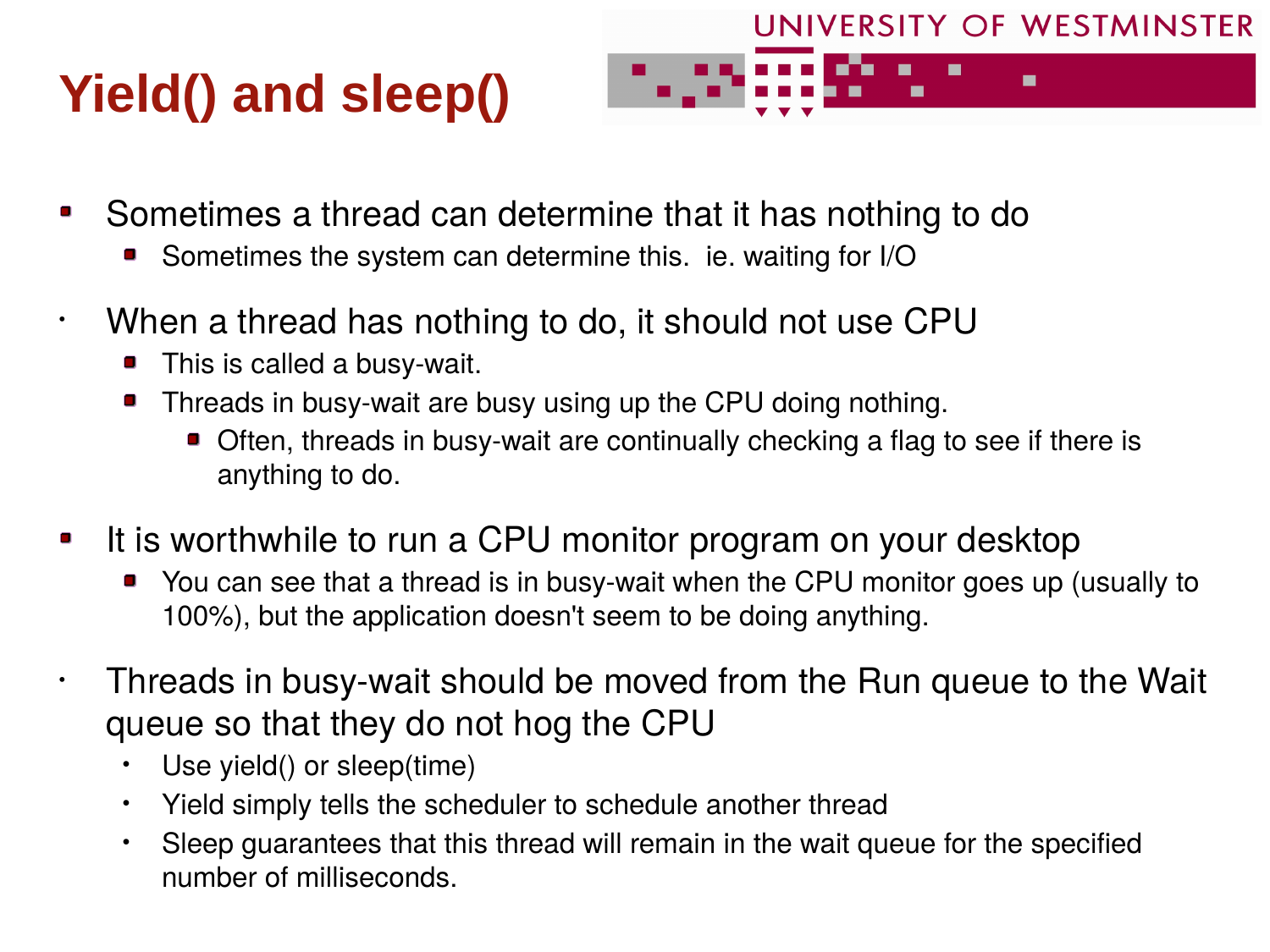

# Yield() and sleep()
Sometimes a thread can determine that it has nothing to do
Sometimes the system can determine this.  ie. waiting for I/O

When a thread has nothing to do, it should not use CPU
This is called a busy-wait.
Threads in busy-wait are busy using up the CPU doing nothing.
Often, threads in busy-wait are continually checking a flag to see if there is anything to do.

It is worthwhile to run a CPU monitor program on your desktop
You can see that a thread is in busy-wait when the CPU monitor goes up (usually to 100%), but the application doesn't seem to be doing anything.

Threads in busy-wait should be moved from the Run queue to the Wait queue so that they do not hog the CPU
Use yield() or sleep(time)
Yield simply tells the scheduler to schedule another thread
Sleep guarantees that this thread will remain in the wait queue for the specified number of milliseconds.